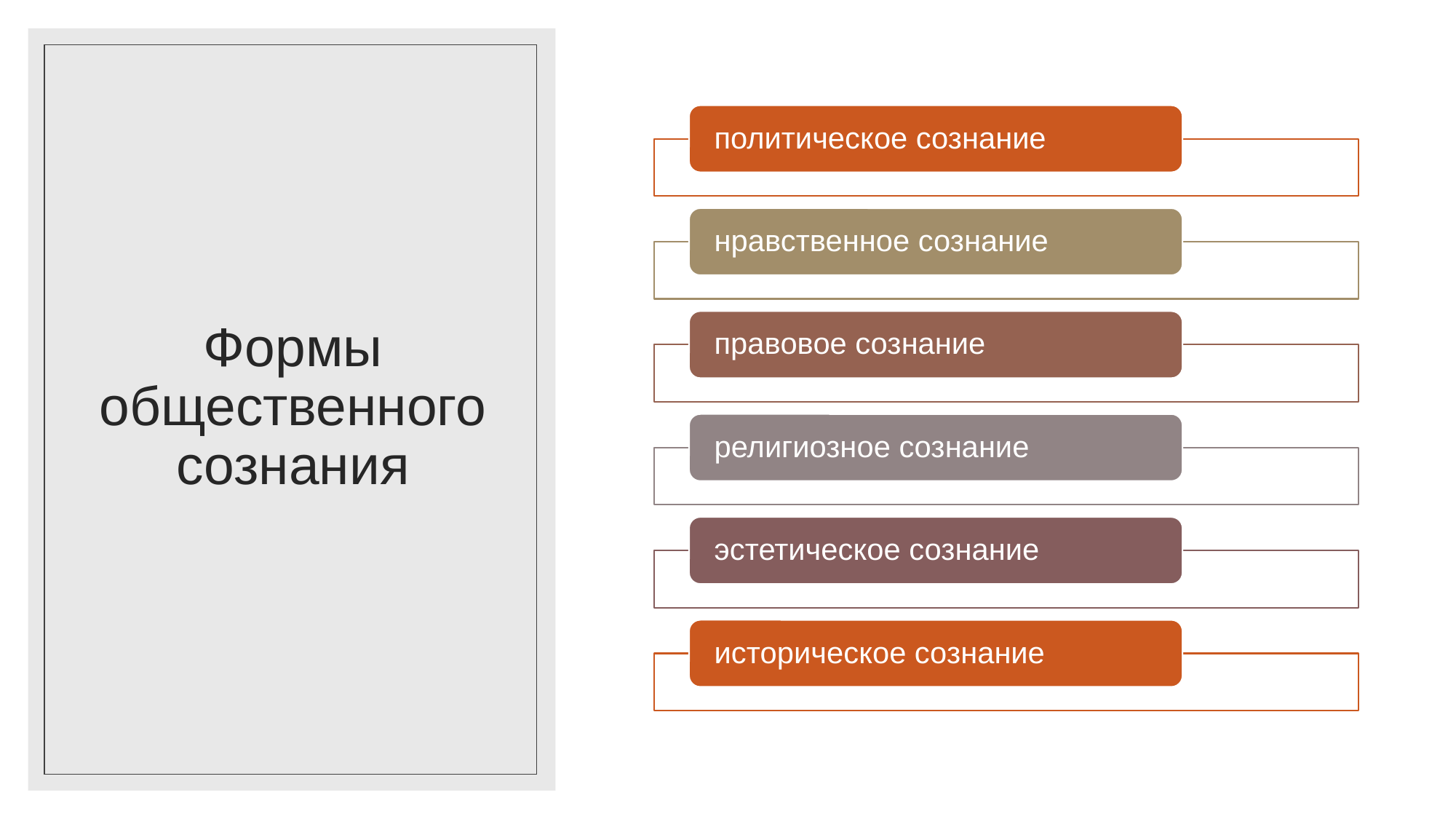

# Формы общественного сознания
политическое сознание
нравственное сознание
правовое сознание
религиозное сознание
эстетическое сознание
историческое сознание